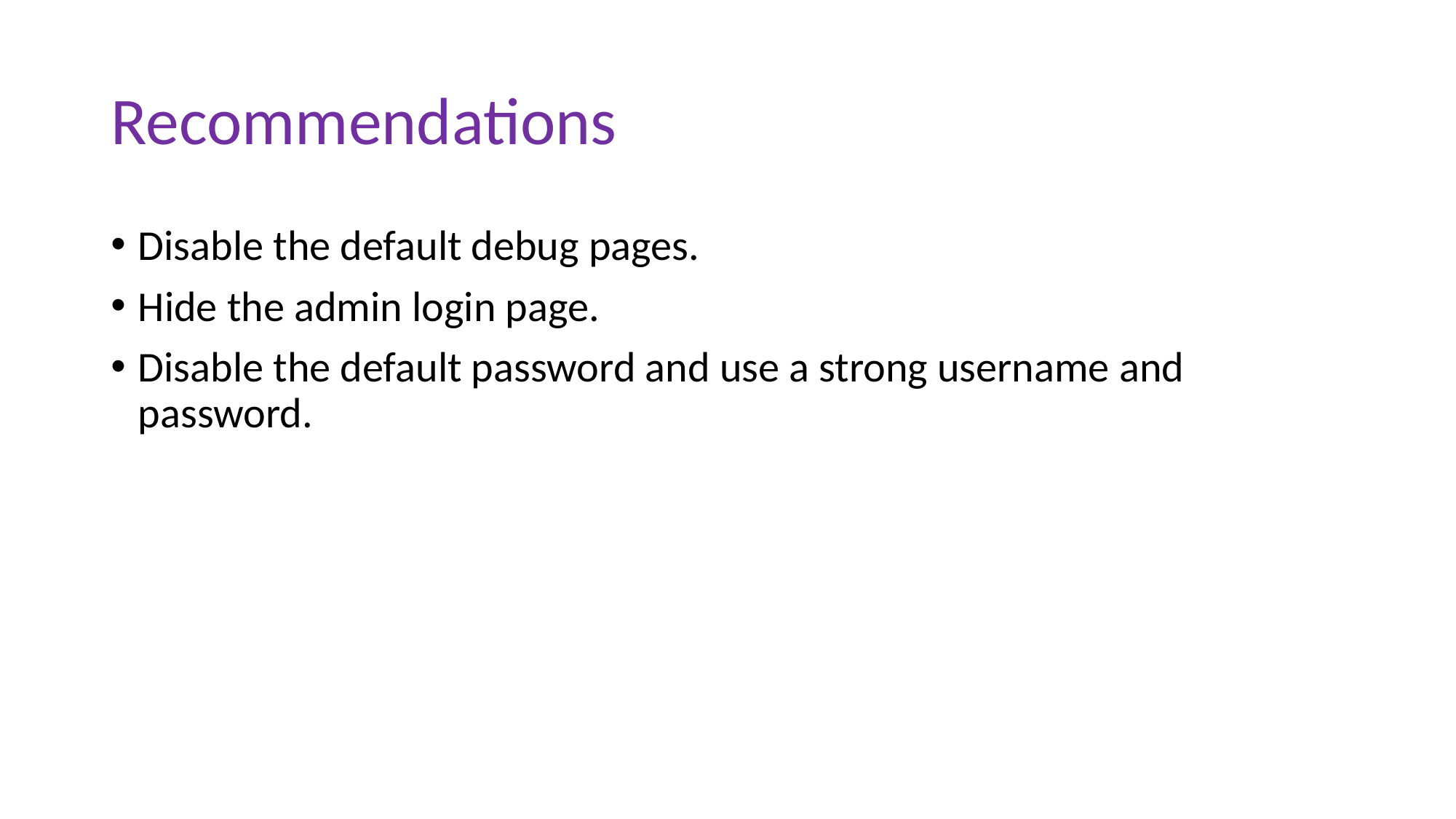

# Recommendations
Disable the default debug pages.
Hide the admin login page.
Disable the default password and use a strong username and password.